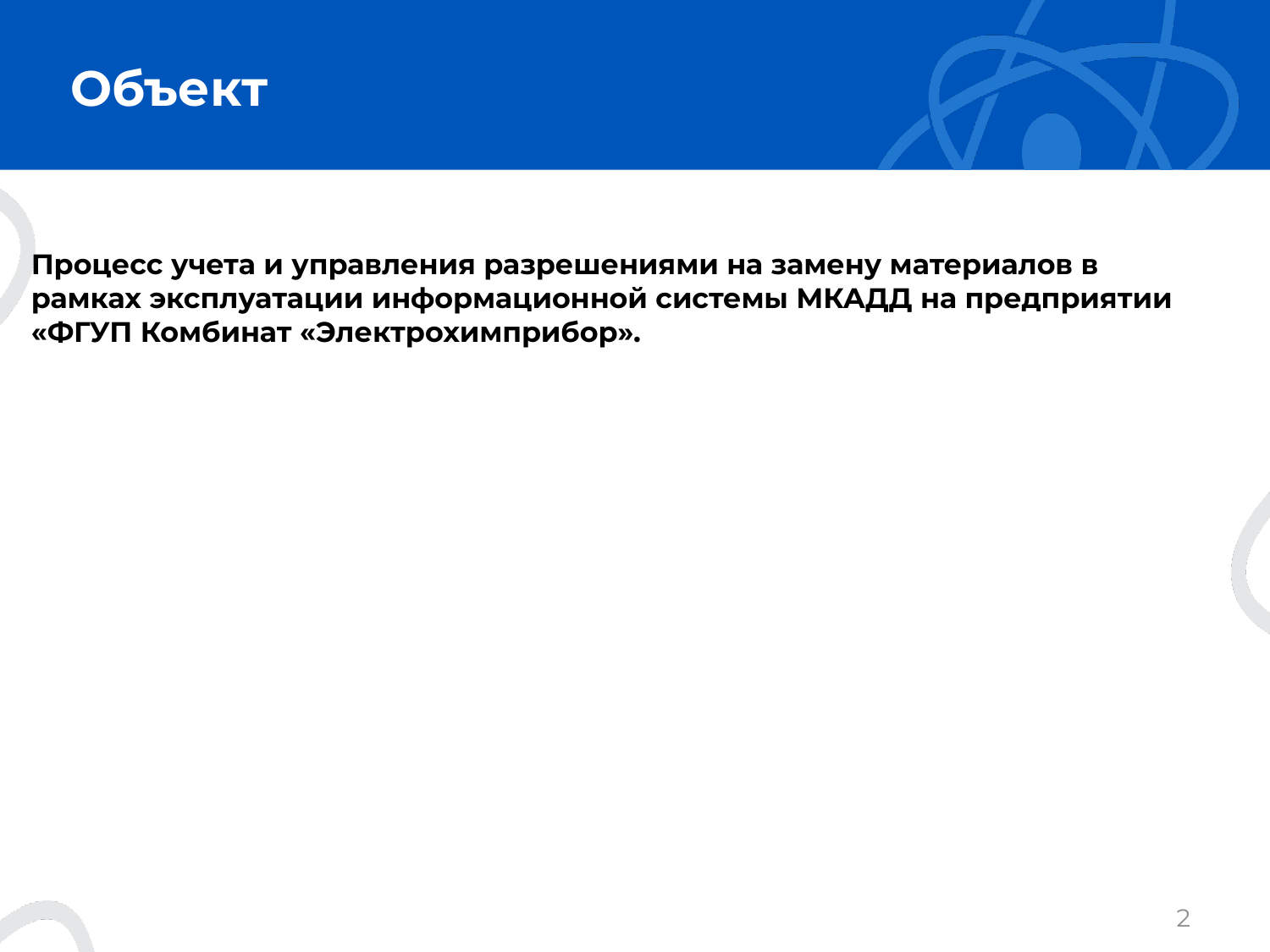

# Объект
Процесс учета и управления разрешениями на замену материалов в рамках эксплуатации информационной системы МКАДД на предприятии «ФГУП Комбинат «Электрохимприбор».